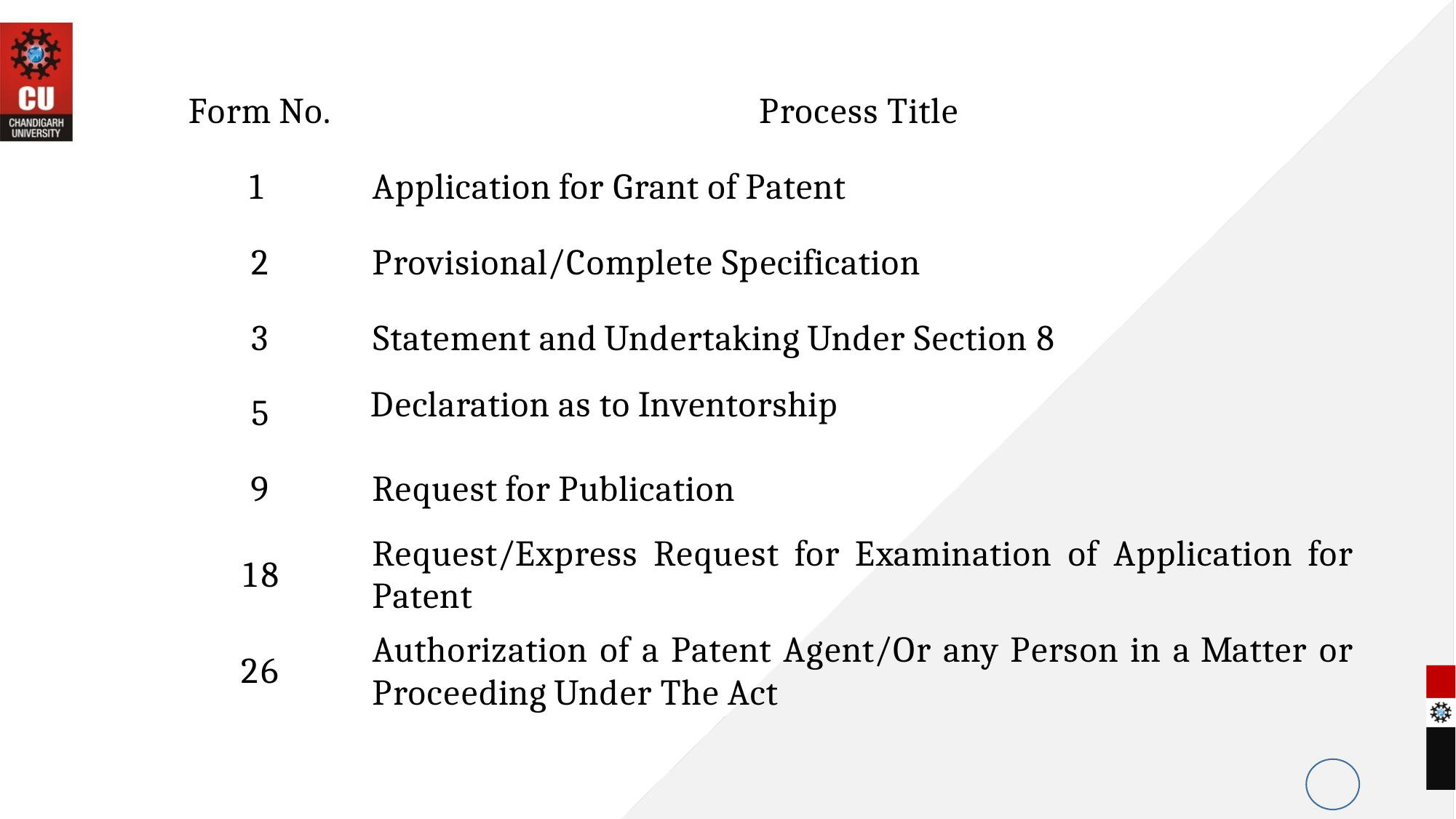

| Form No. | Process Title |
| --- | --- |
| 1 | Application for Grant of Patent |
| 2 | Provisional/Complete Specification |
| 3 | Statement and Undertaking Under Section 8 |
| 5 | Declaration as to Inventorship |
| 9 | Request for Publication |
| 18 | Request/Express Request for Examination of Application for Patent |
| 26 | Authorization of a Patent Agent/Or any Person in a Matter or Proceeding Under The Act |